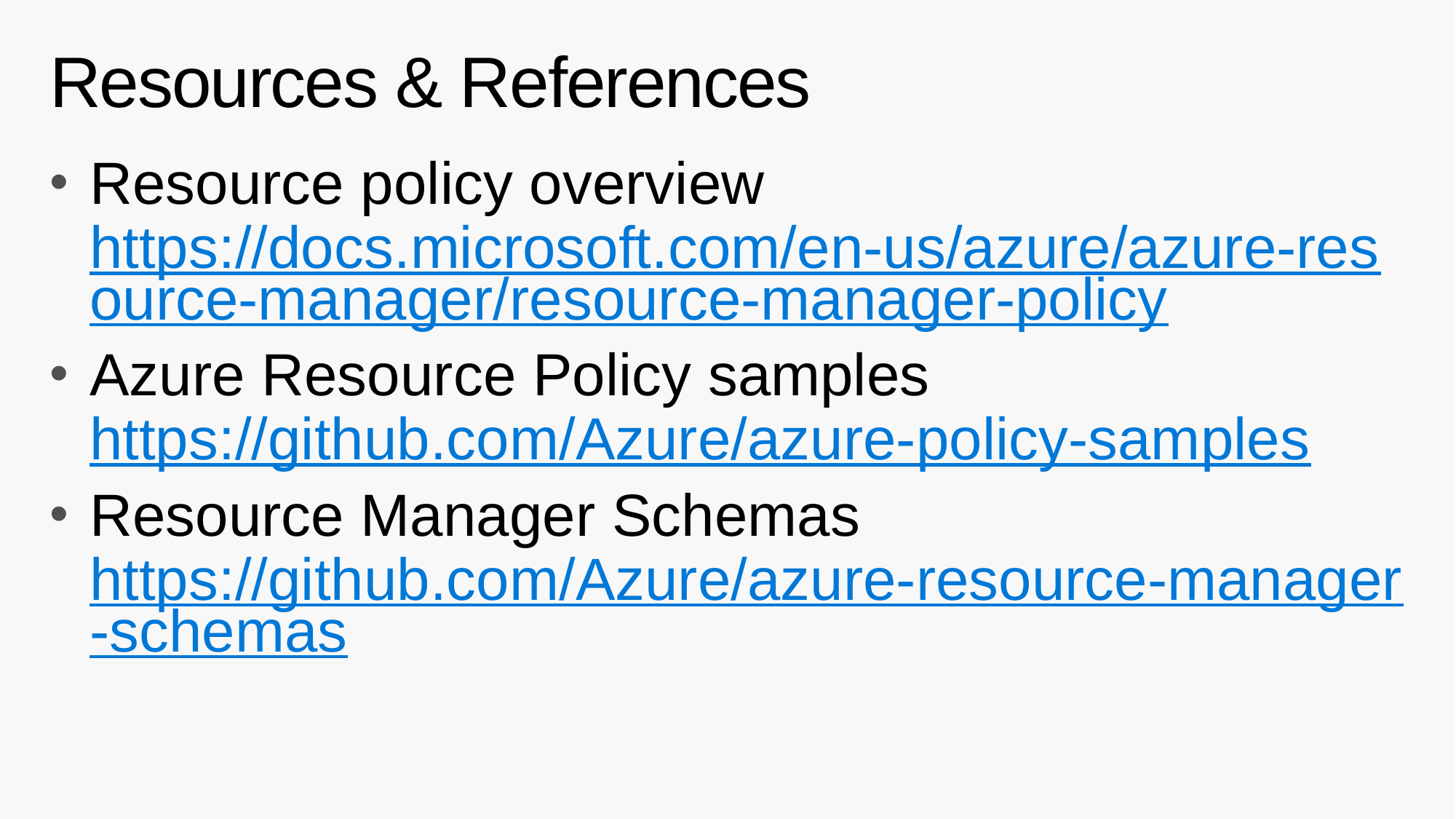

# Resources & References
Resource policy overview
https://docs.microsoft.com/en-us/azure/azure-resource-manager/resource-manager-policy
Azure Resource Policy samples
https://github.com/Azure/azure-policy-samples
Resource Manager Schemas
https://github.com/Azure/azure-resource-manager-schemas